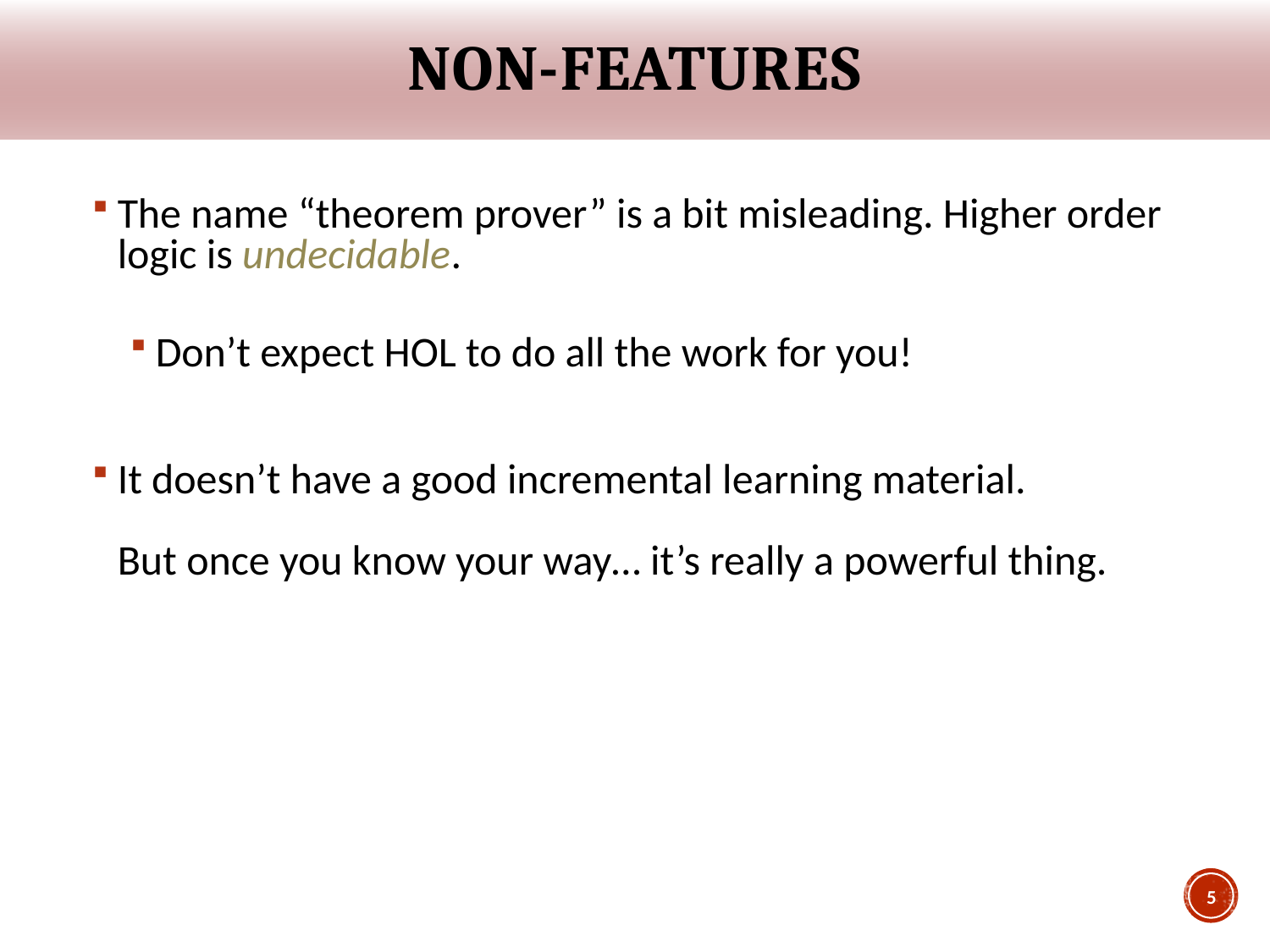

# Non-features
The name “theorem prover” is a bit misleading. Higher order logic is undecidable.
Don’t expect HOL to do all the work for you!

It doesn’t have a good incremental learning material.
But once you know your way… it’s really a powerful thing.

5